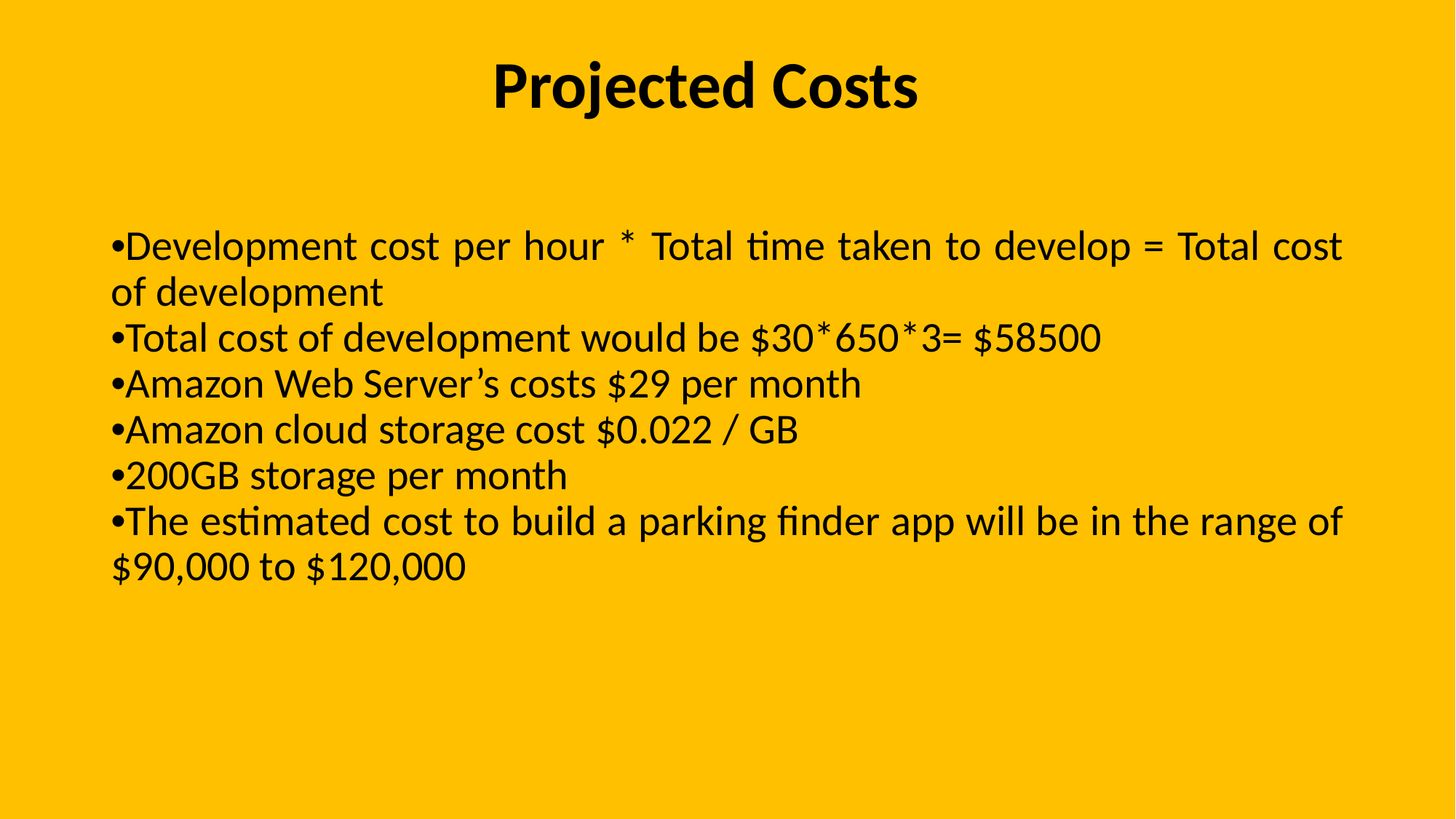

# Projected Costs

•Development cost per hour * Total time taken to develop = Total cost of development
•Total cost of development would be $30*650*3= $58500
•Amazon Web Server’s costs $29 per month
•Amazon cloud storage cost $0.022 / GB
•200GB storage per month
•The estimated cost to build a parking finder app will be in the range of $90,000 to $120,000